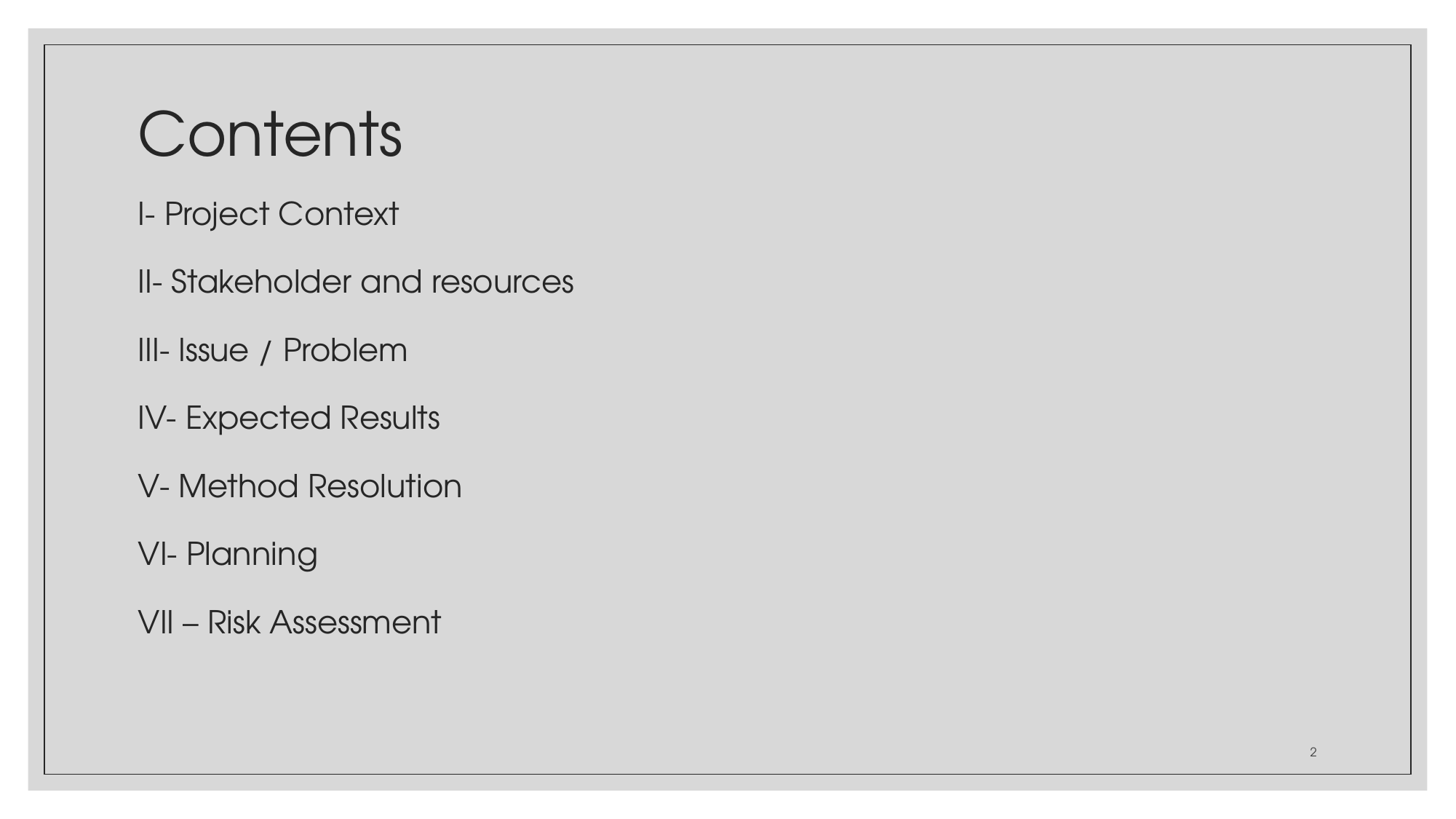

# Contents
I- Project Context

II- Stakeholder and resources

III- Issue / Problem

IV- Expected Results

V- Method Resolution

VI- Planning

VII – Risk Assessment

2